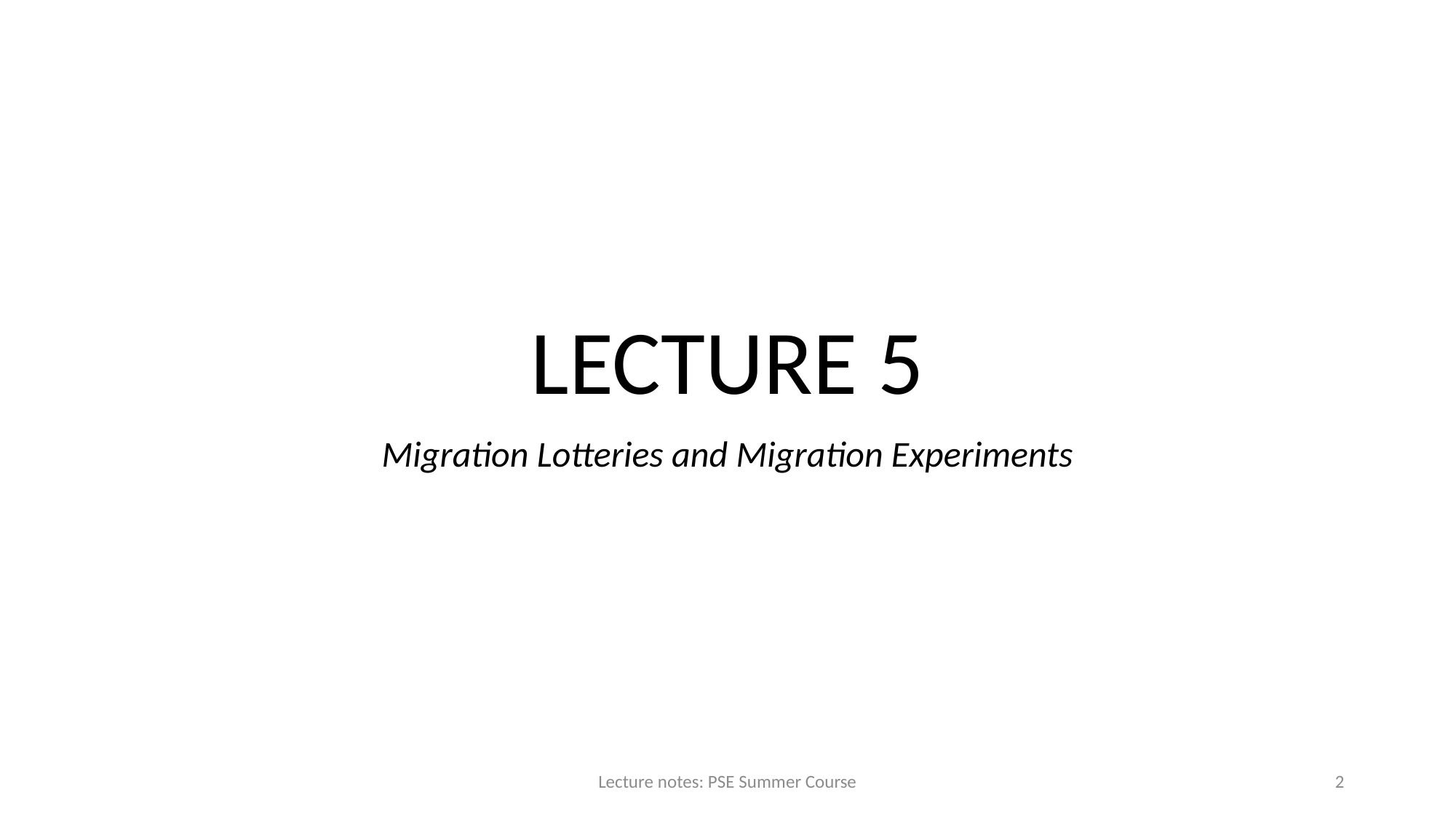

# LECTURE 5
Migration Lotteries and Migration Experiments
Lecture notes: PSE Summer Course
2